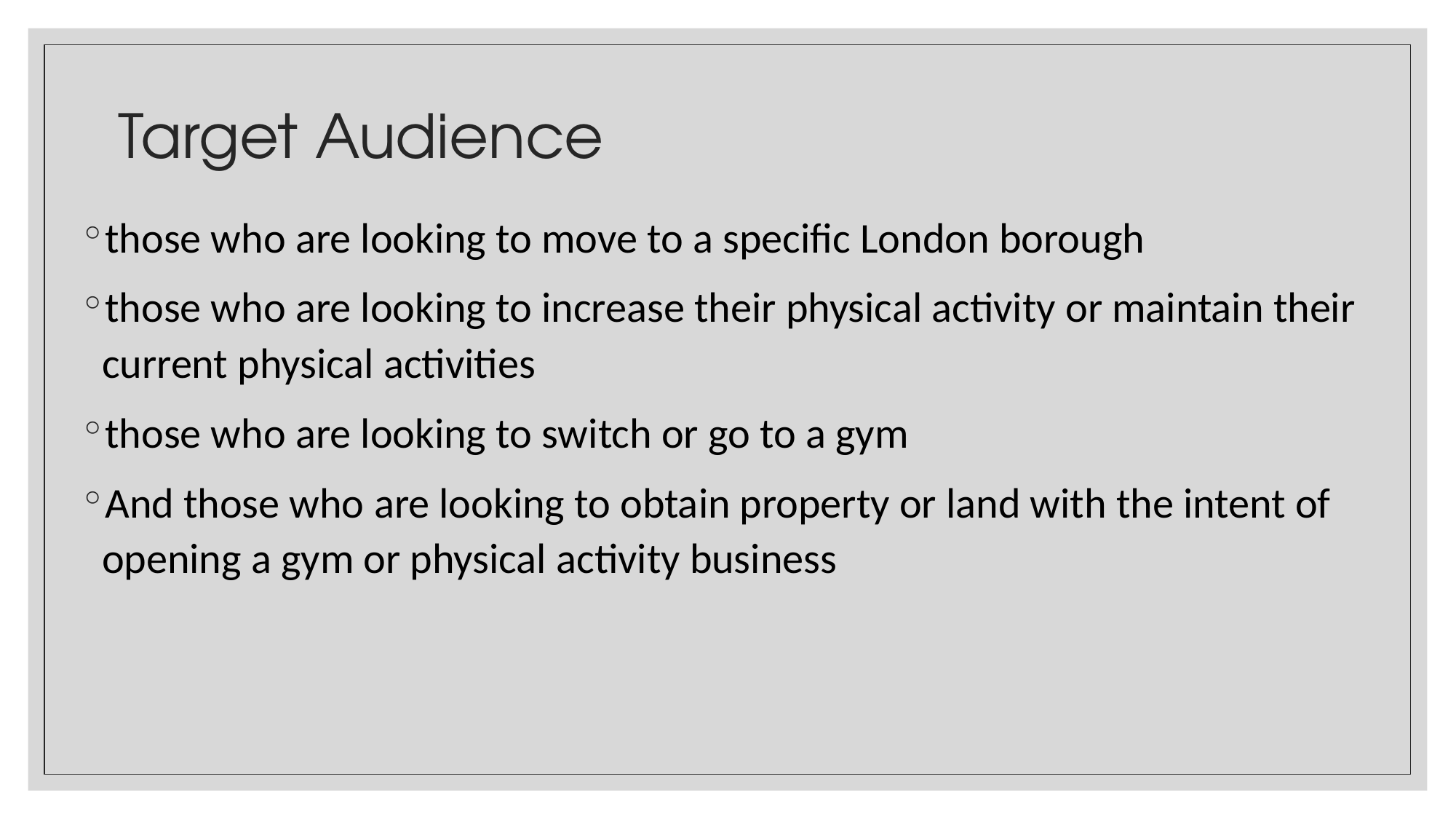

# Target Audience
those who are looking to move to a specific London borough
those who are looking to increase their physical activity or maintain their current physical activities
those who are looking to switch or go to a gym
And those who are looking to obtain property or land with the intent of opening a gym or physical activity business